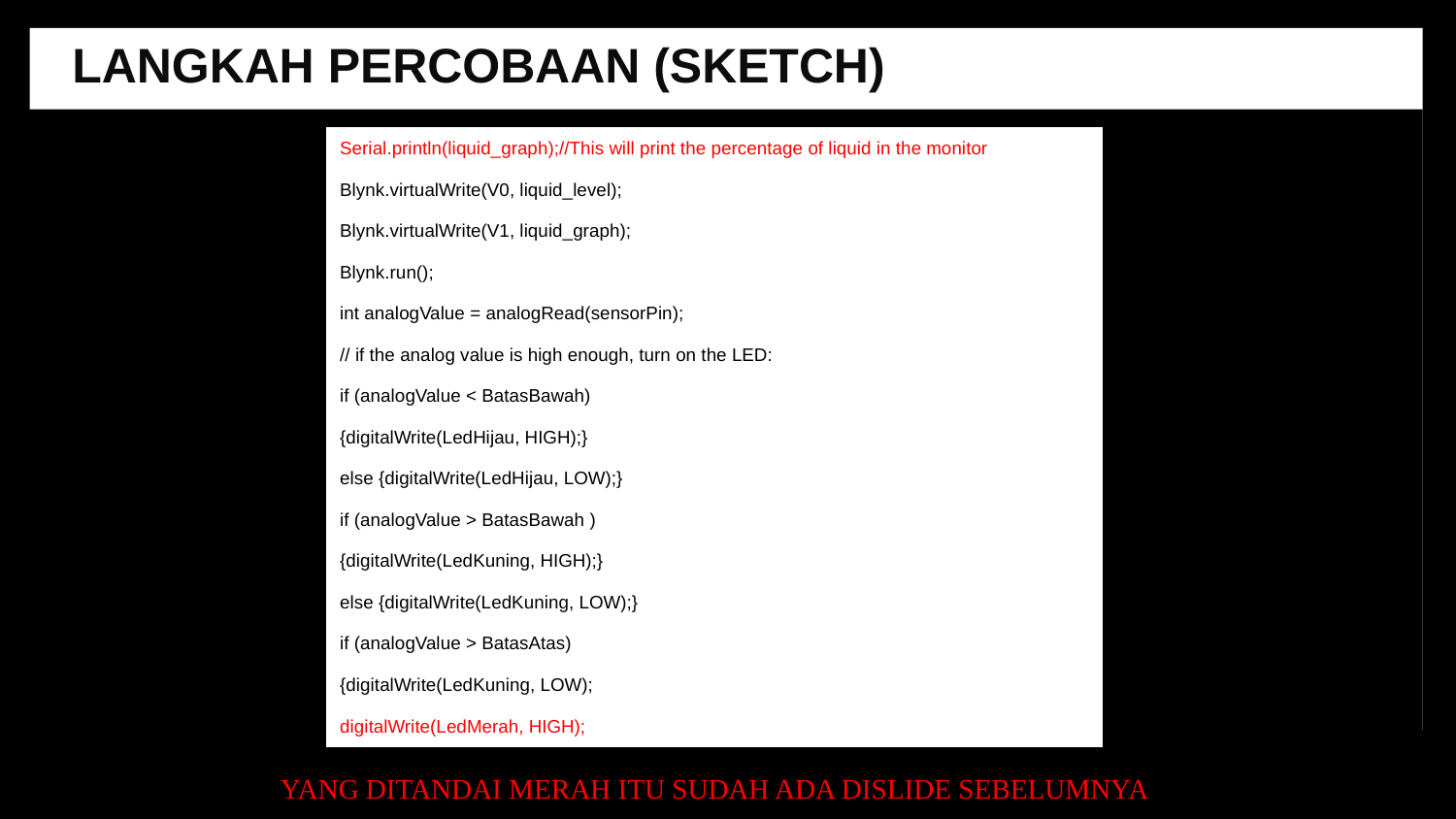

LANGKAH PERCOBAAN (SKETCH)

Serial.println(liquid_graph);//This will print the percentage of liquid in the monitor
Blynk.virtualWrite(V0, liquid_level);
Blynk.virtualWrite(V1, liquid_graph);
Blynk.run();
int analogValue = analogRead(sensorPin);
// if the analog value is high enough, turn on the LED:
if (analogValue < BatasBawah)
{digitalWrite(LedHijau, HIGH);}
else {digitalWrite(LedHijau, LOW);}
if (analogValue > BatasBawah )
{digitalWrite(LedKuning, HIGH);}
else {digitalWrite(LedKuning, LOW);}
if (analogValue > BatasAtas)
{digitalWrite(LedKuning, LOW);
digitalWrite(LedMerah, HIGH);
digitalWrite(Buzzer , HIGH);}
else {digitalWrite(LedMerah, LOW);
      digitalWrite(Buzzer , LOW);}
Serial.println(analogValue);
delay(100);
}

YANG DITANDAI MERAH ITU SUDAH ADA DISLIDE SEBELUMNYA